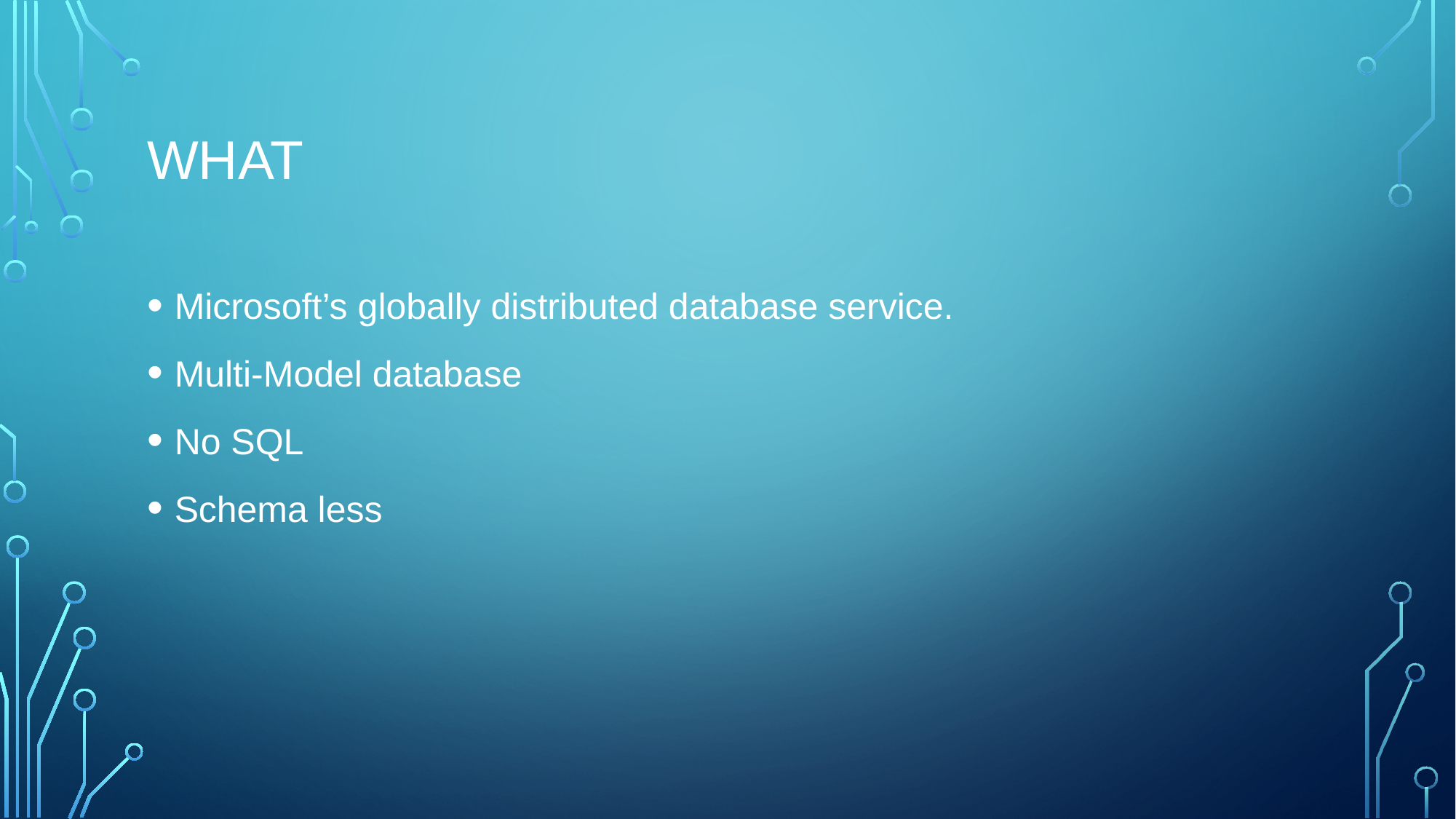

# WHAT
Microsoft’s globally distributed database service.
Multi-Model database
No SQL
Schema less